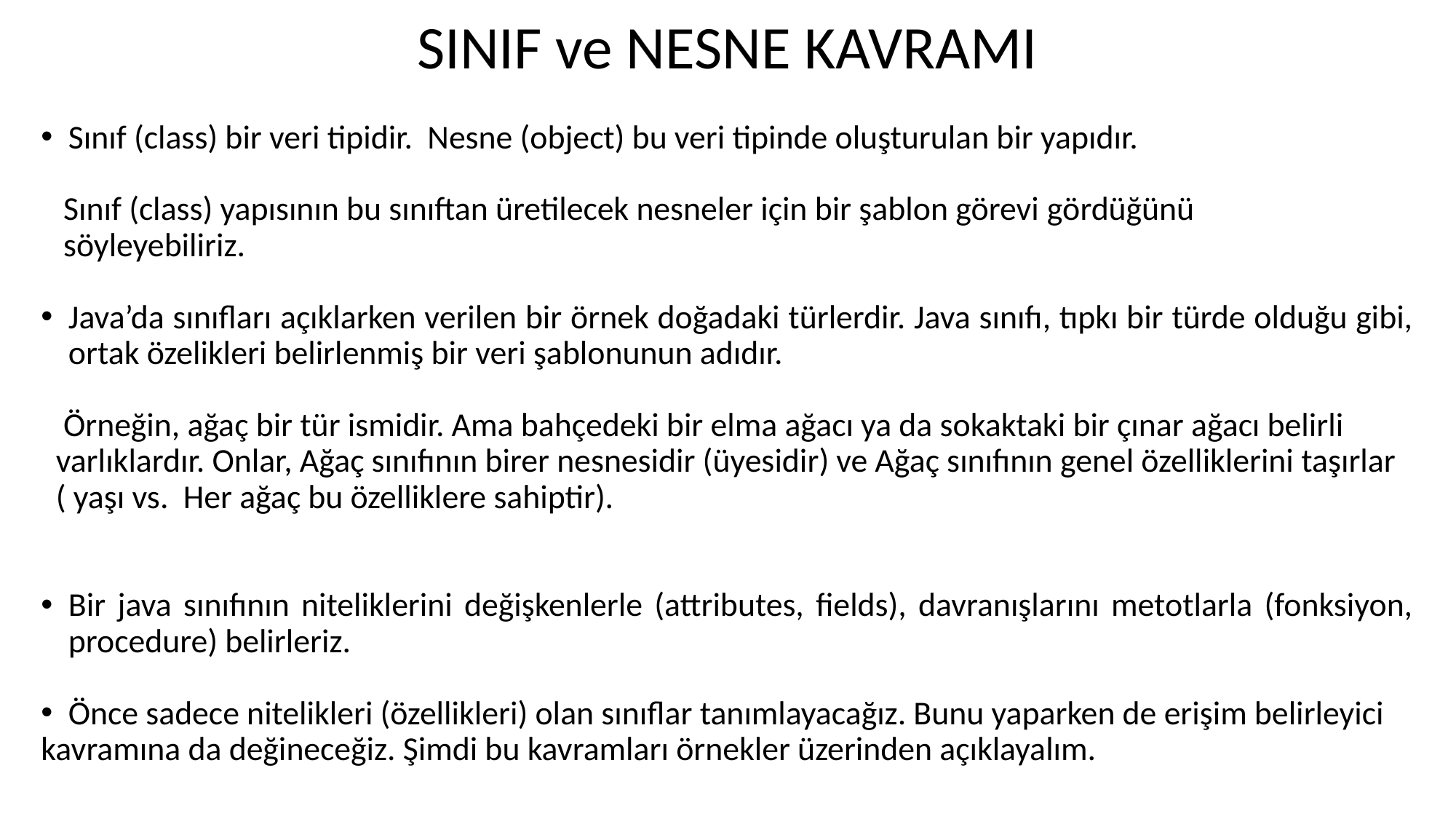

# SINIF ve NESNE KAVRAMI
Sınıf (class) bir veri tipidir.  Nesne (object) bu veri tipinde oluşturulan bir yapıdır.

   Sınıf (class) yapısının bu sınıftan üretilecek nesneler için bir şablon görevi gördüğünü
   söyleyebiliriz.

Java’da sınıfları açıklarken verilen bir örnek doğadaki türlerdir. Java sınıfı, tıpkı bir türde olduğu gibi, ortak özelikleri belirlenmiş bir veri şablonunun adıdır.

   Örneğin, ağaç bir tür ismidir. Ama bahçedeki bir elma ağacı ya da sokaktaki bir çınar ağacı belirli
  varlıklardır. Onlar, Ağaç sınıfının birer nesnesidir (üyesidir) ve Ağaç sınıfının genel özelliklerini taşırlar
  ( yaşı vs.  Her ağaç bu özelliklere sahiptir).

Bir java sınıfının niteliklerini değişkenlerle (attributes, fields), davranışlarını metotlarla (fonksiyon, procedure) belirleriz.

Önce sadece nitelikleri (özellikleri) olan sınıflar tanımlayacağız. Bunu yaparken de erişim belirleyici
kavramına da değineceğiz. Şimdi bu kavramları örnekler üzerinden açıklayalım.